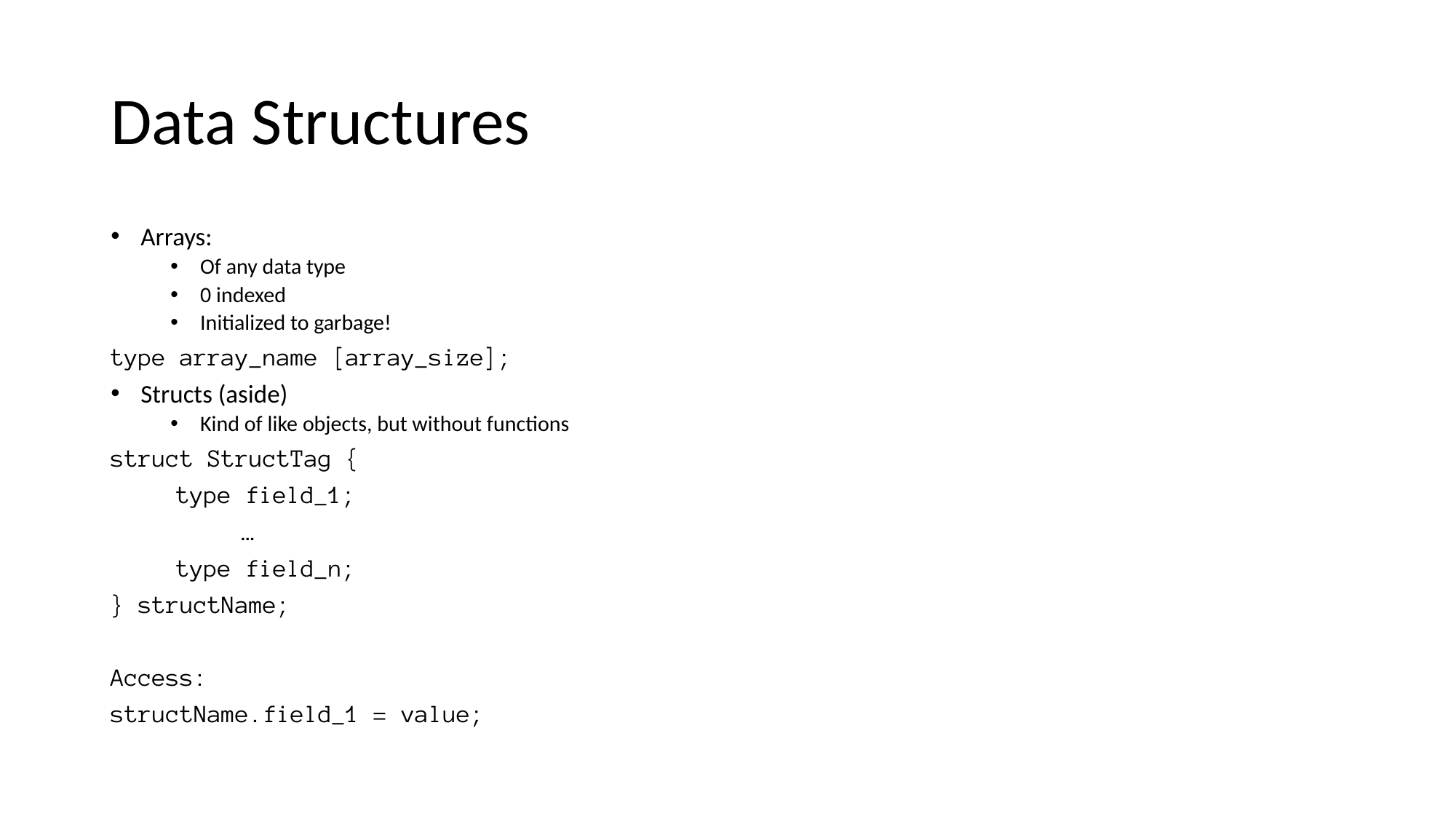

# Data Structures
Arrays:
Of any data type
0 indexed
Initialized to garbage!
type array_name [array_size];
Structs (aside)
Kind of like objects, but without functions
struct StructTag {
	type field_1;
		…
	type field_n;
} structName;

Access:
structName.field_1 = value;